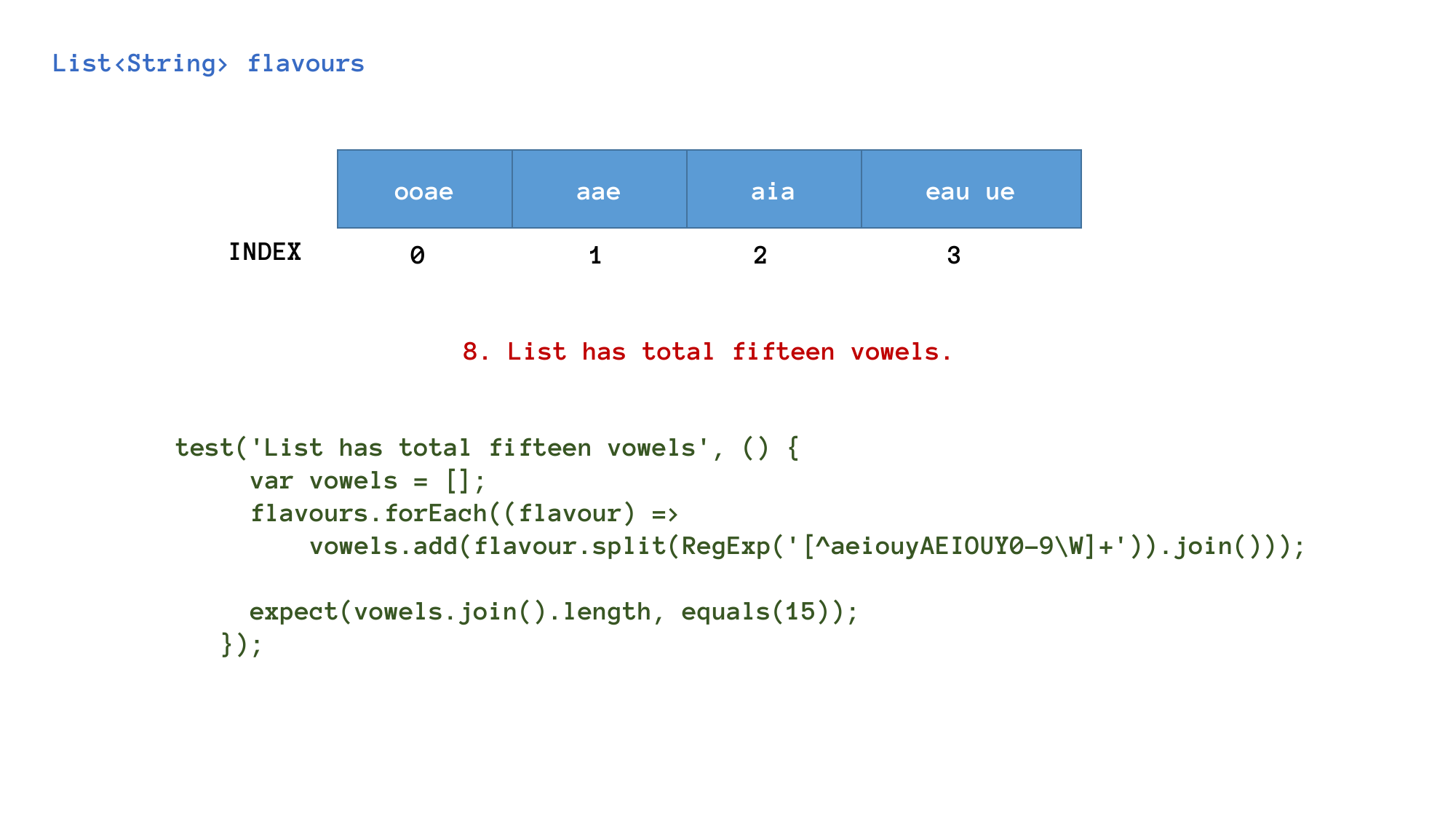

List<String> flavours
ooae
aae
aia
eau ue
INDEX
  0           1          2            3
8. List has total fifteen vowels.
 test('List has total fifteen vowels', () {
      var vowels = [];
      flavours.forEach((flavour) =>
          vowels.add(flavour.split(RegExp('[^aeiouyAEIOUY0-9\W]+')).join()));

      expect(vowels.join().length, equals(15));
    });